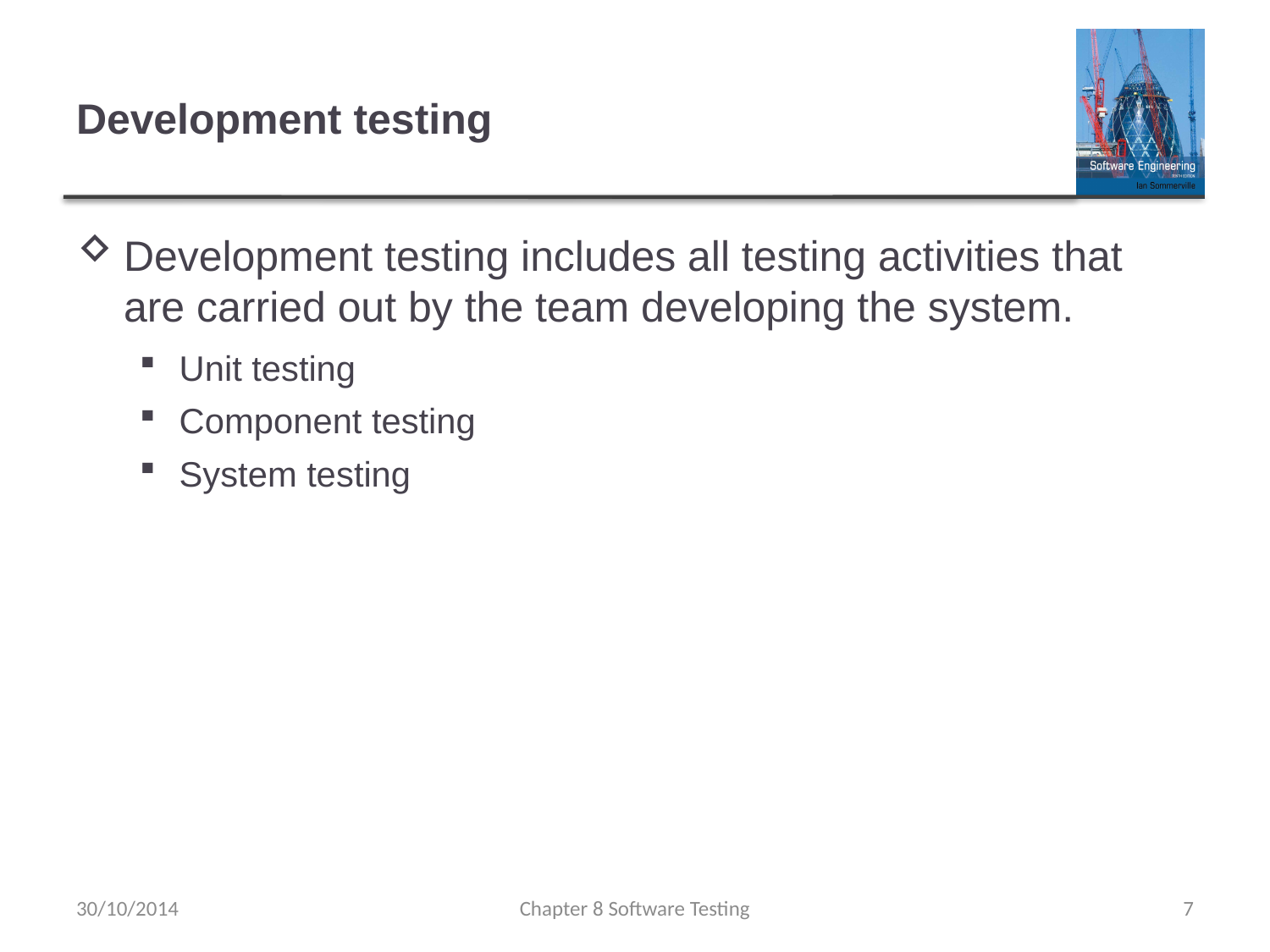

# Development testing
Development testing includes all testing activities that are carried out by the team developing the system.
Unit testing
Component testing
System testing

30/10/2014
Chapter 8 Software Testing
7